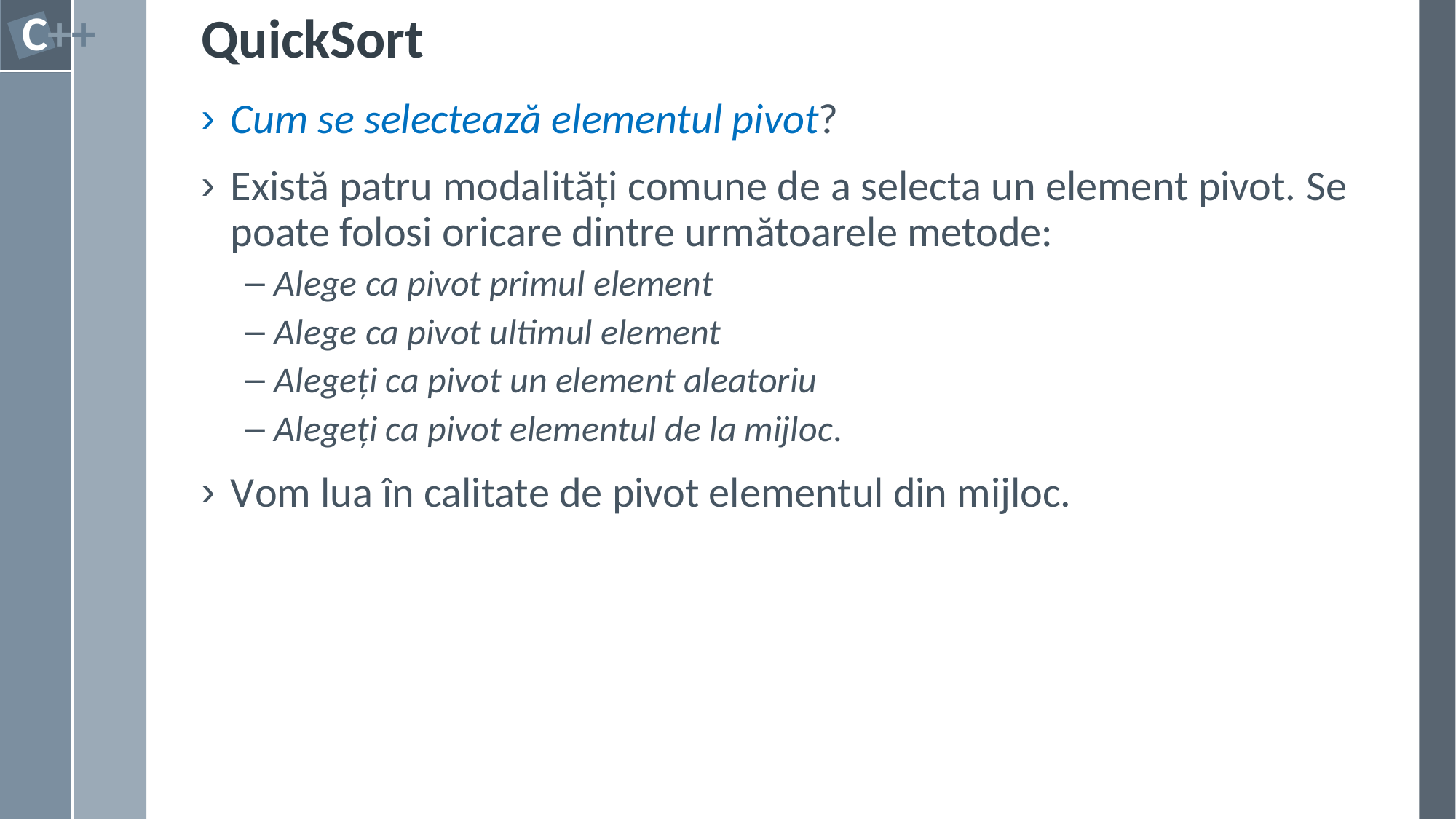

# QuickSort
Cum se selectează elementul pivot?
Există patru modalități comune de a selecta un element pivot. Se poate folosi oricare dintre următoarele metode:
Alege ca pivot primul element
Alege ca pivot ultimul element
Alegeți ca pivot un element aleatoriu
Alegeți ca pivot elementul de la mijloc.
Vom lua în calitate de pivot elementul din mijloc.